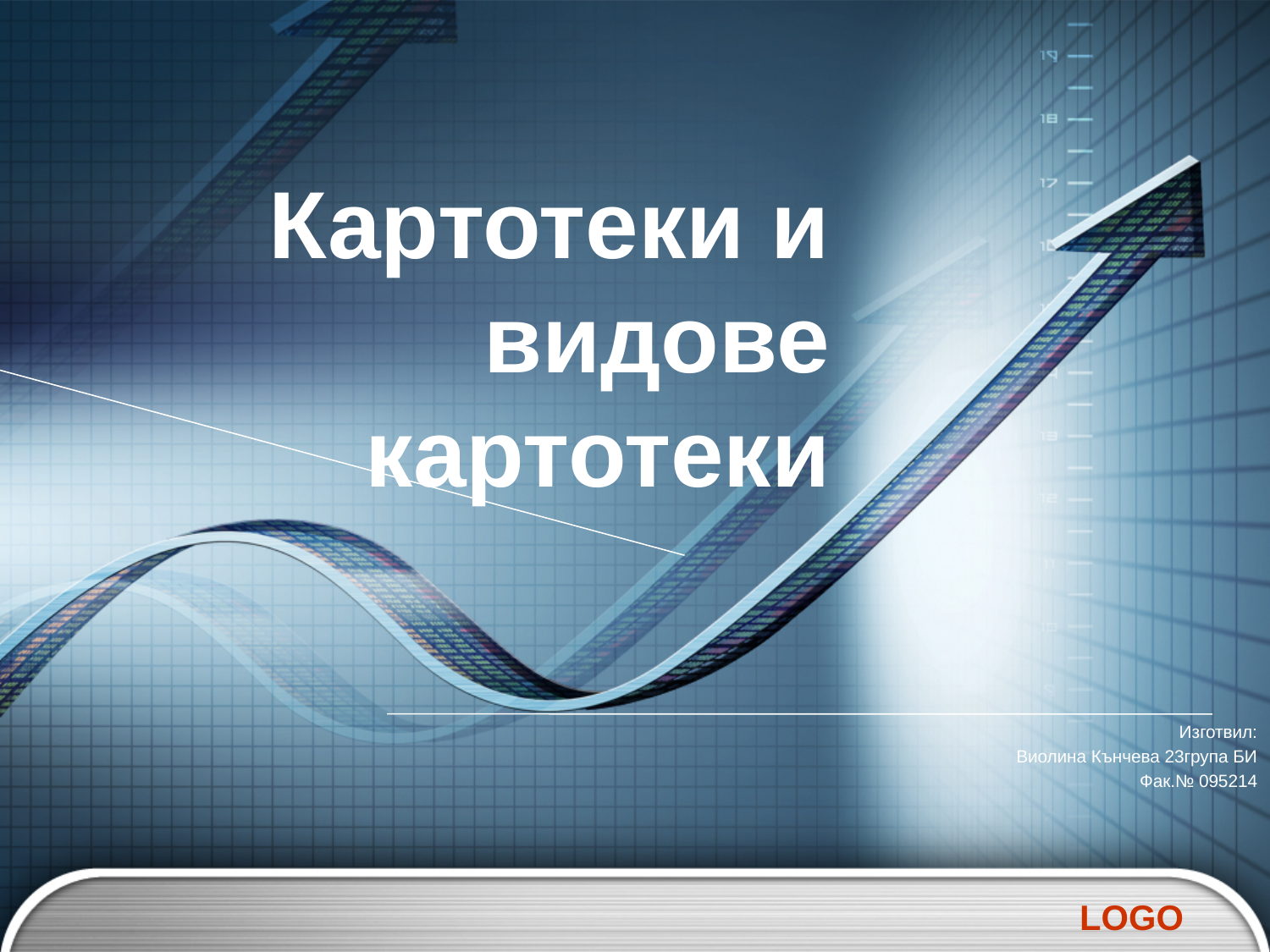

# Картотеки и видове картотеки

Изготвил:
Виолина Кънчева 23група БИ
Фак.№ 095214